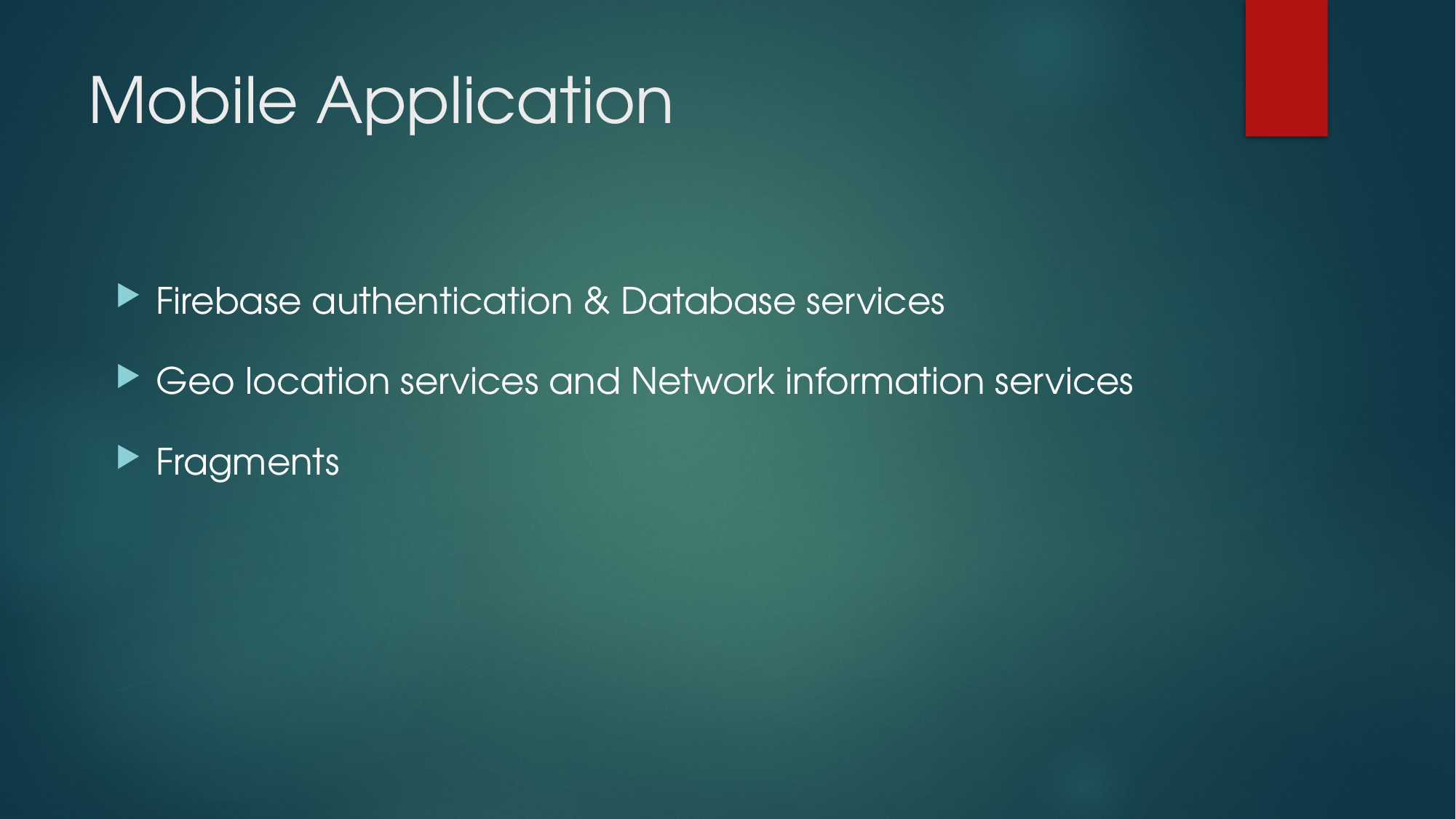

# Mobile Application
Firebase authentication & Database services
Geo location services and Network information services
Fragments